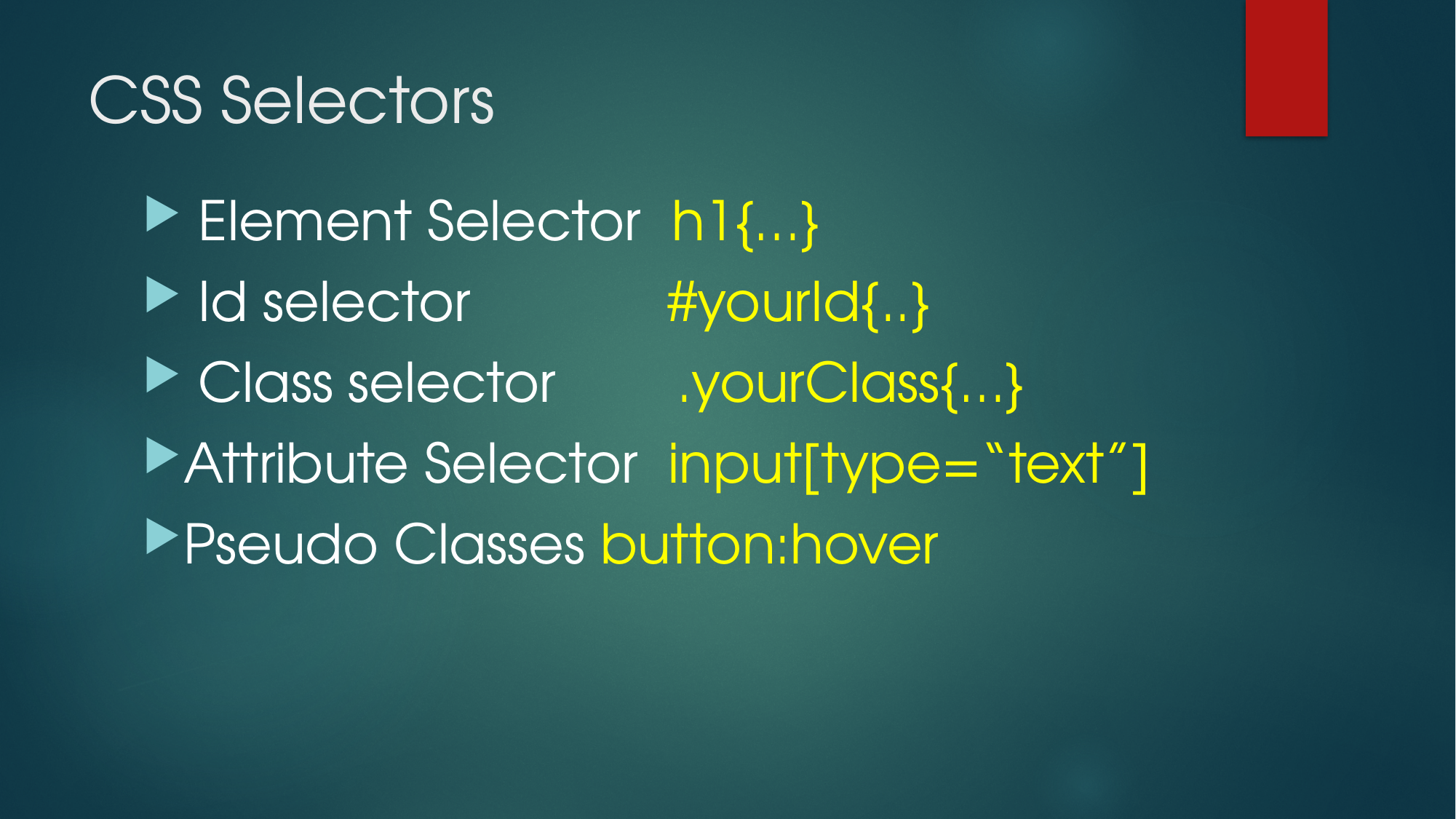

# CSS Selectors
 Element Selector  h1{…}
 Id selector             #yourId{..}
 Class selector        .yourClass{…}
Attribute Selector  input[type=“text”]
Pseudo Classes button:hover